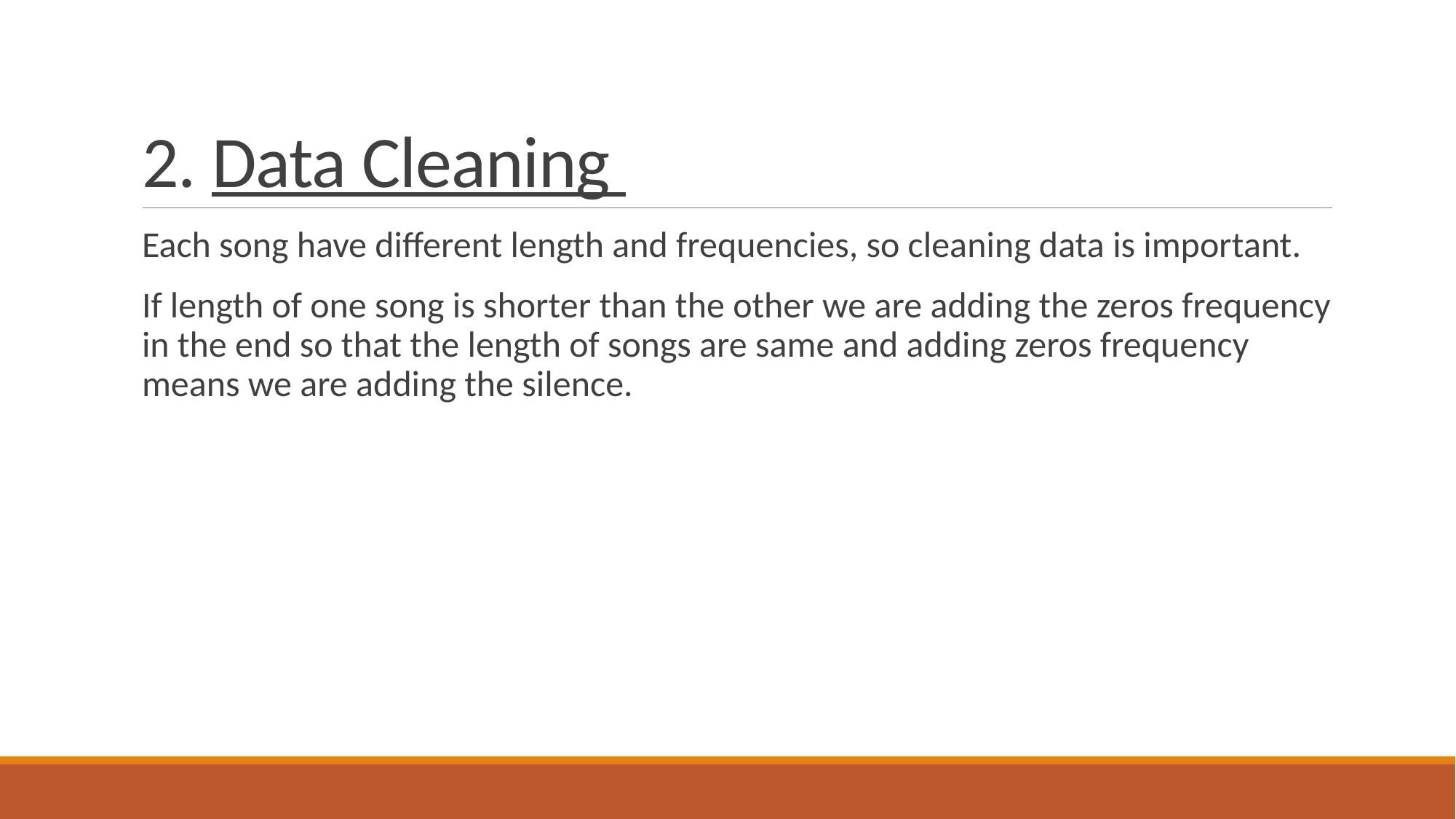

# 2. Data Cleaning
Each song have different length and frequencies, so cleaning data is important.
If length of one song is shorter than the other we are adding the zeros frequency in the end so that the length of songs are same and adding zeros frequency means we are adding the silence.